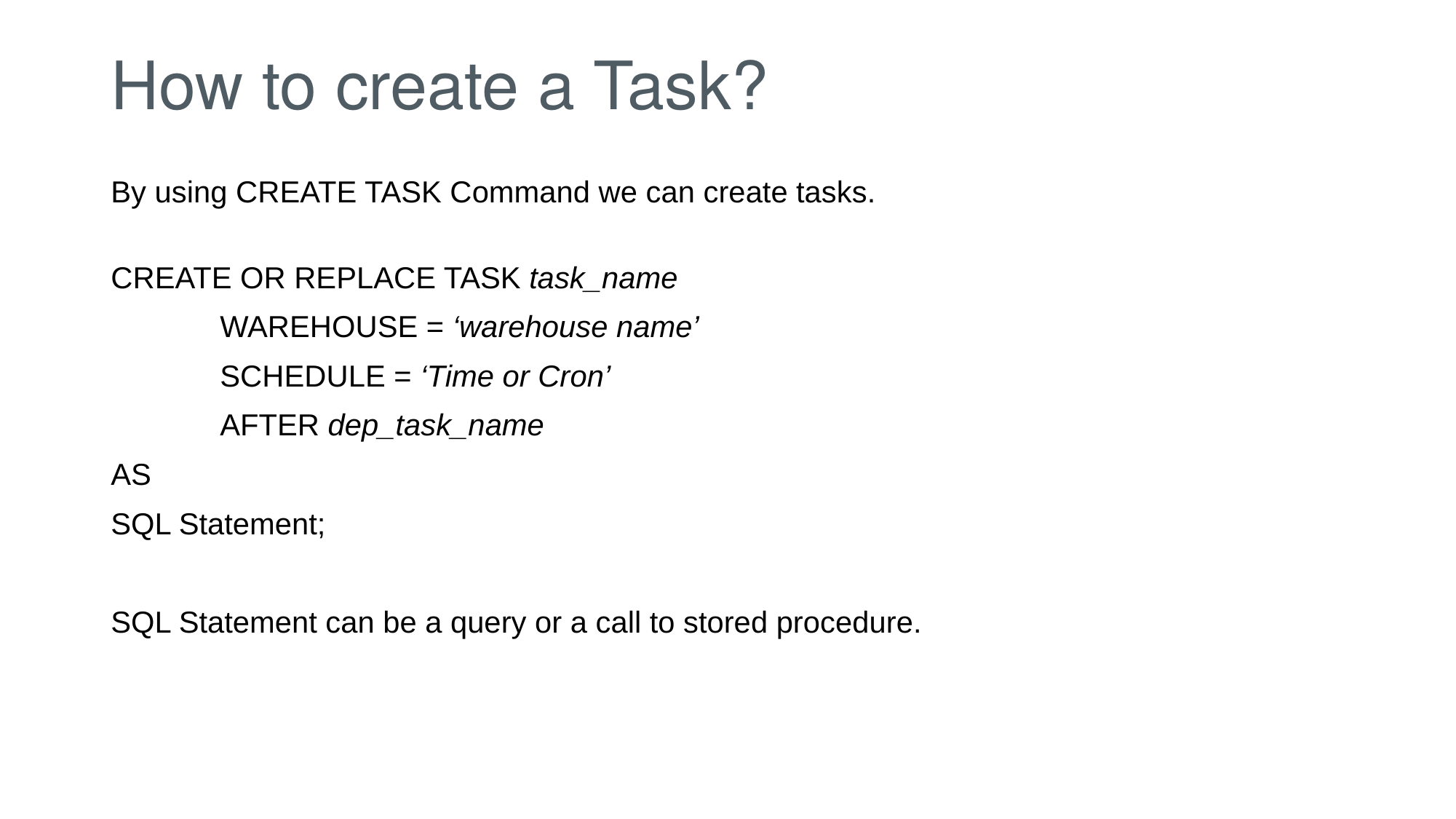

# How to create a Task?
By using CREATE TASK Command we can create tasks.

CREATE OR REPLACE TASK task_name
	WAREHOUSE = ‘warehouse name’
	SCHEDULE = ‘Time or Cron’
	AFTER dep_task_name
AS
SQL Statement;

SQL Statement can be a query or a call to stored procedure.